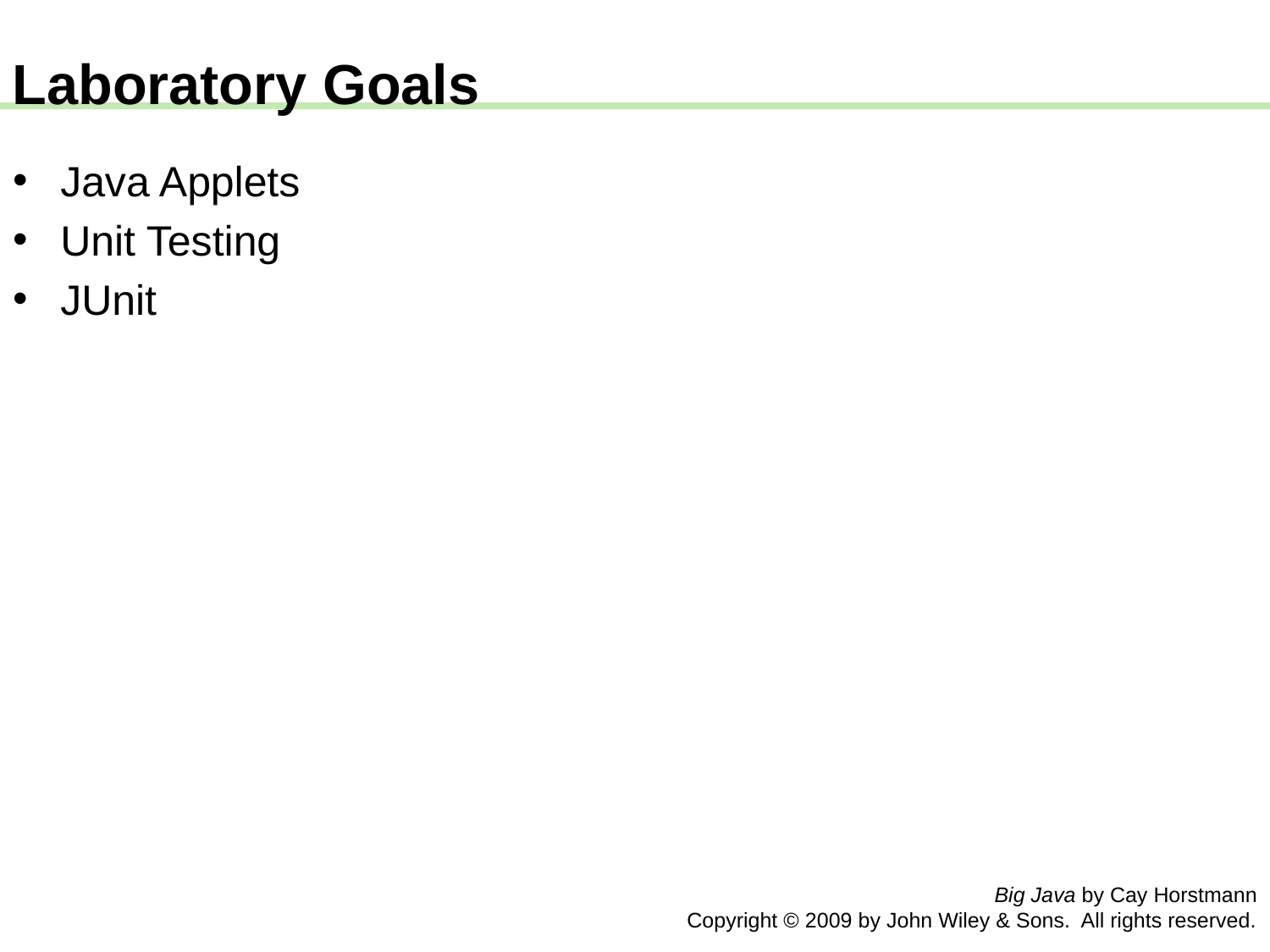

Laboratory Goals
Java Applets
Unit Testing
JUnit